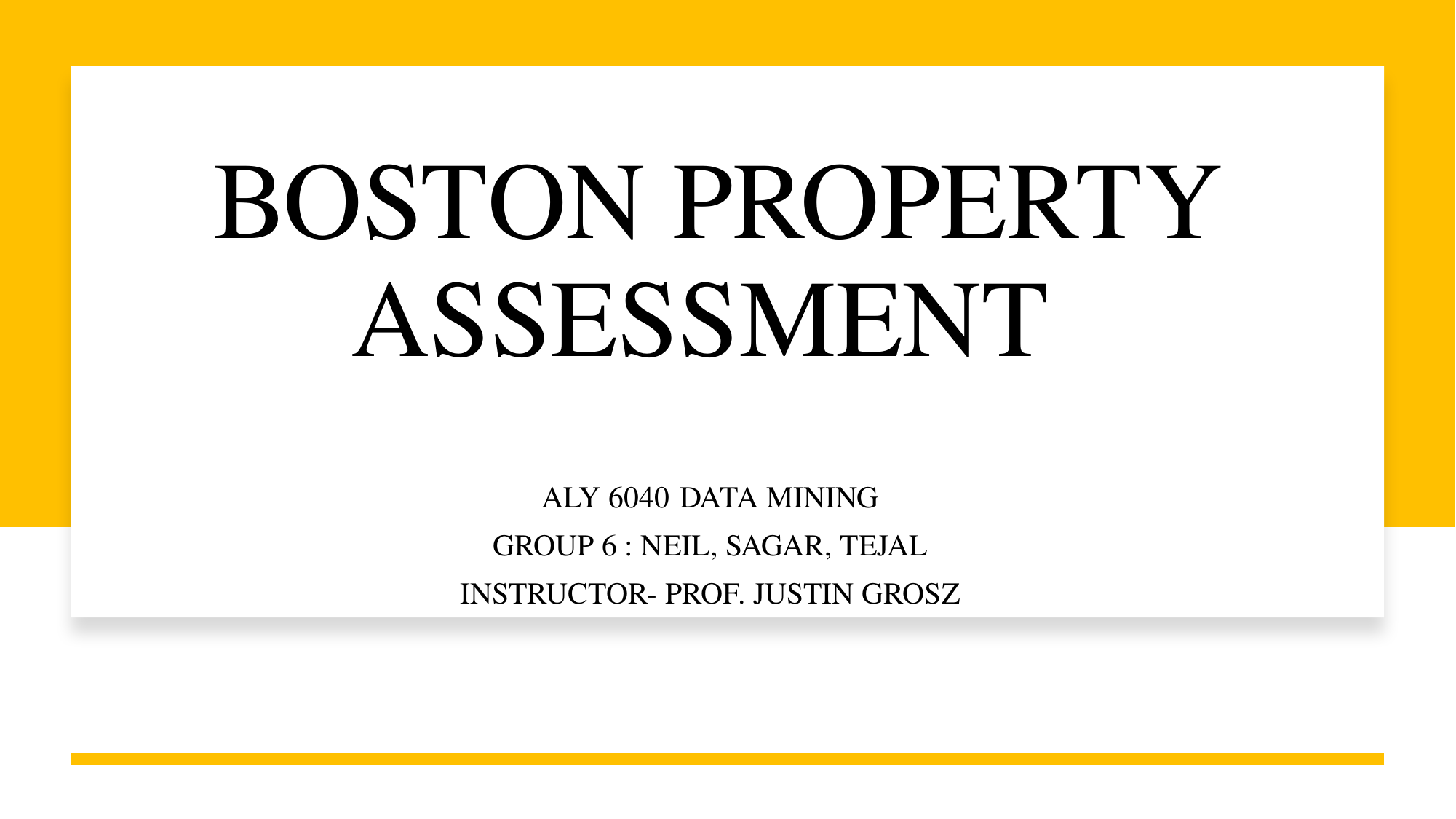

# BOSTON PROPERTY ASSESSMENT
ALY 6040 DATA MINING
GROUP 6 : NEIL, SAGAR, TEJAL
INSTRUCTOR- PROF. JUSTIN GROSZ